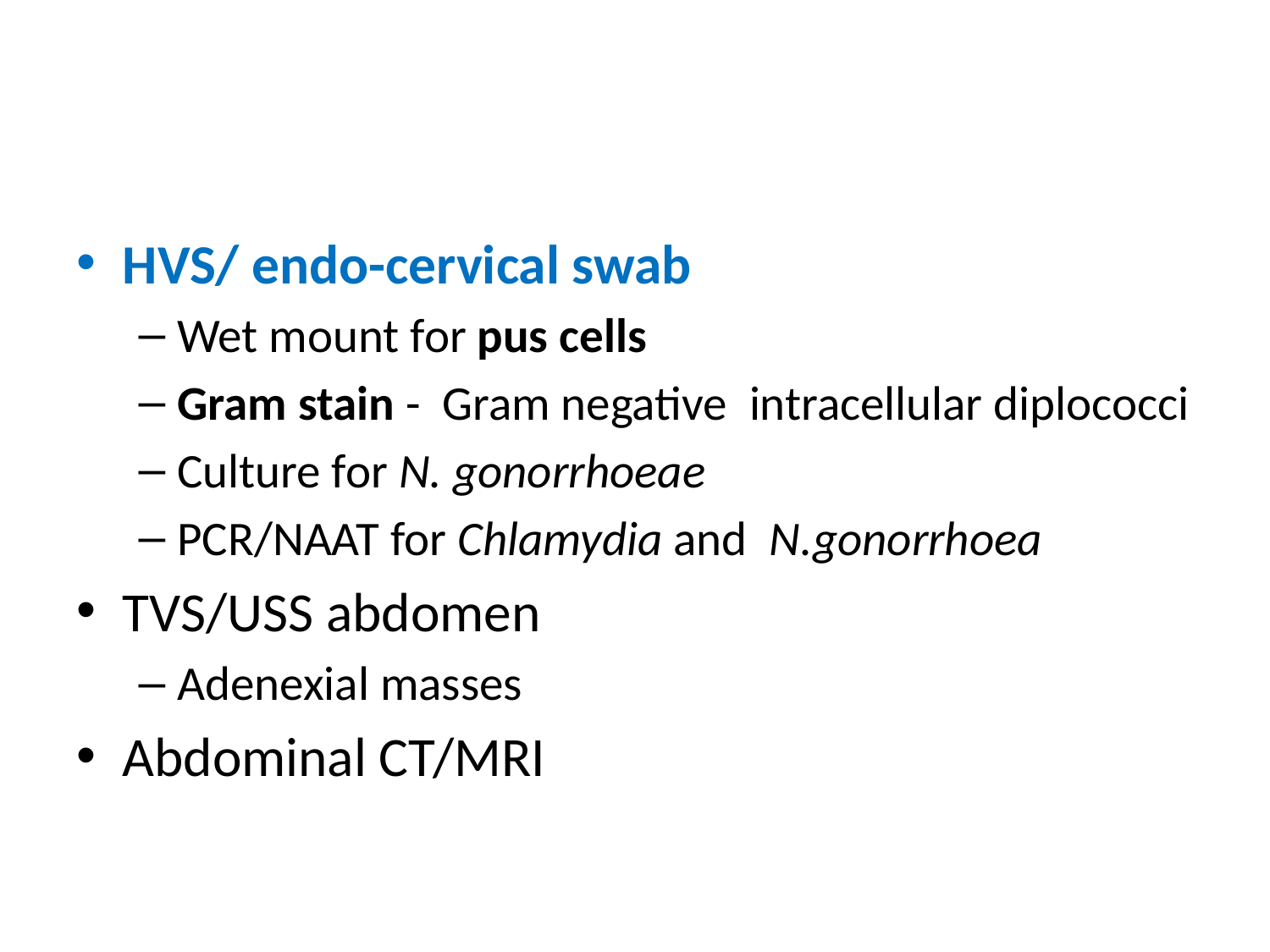

#
HVS/ endo-cervical swab
Wet mount for pus cells
Gram stain -  Gram negative  intracellular diplococci
Culture for N. gonorrhoeae
PCR/NAAT for Chlamydia and  N.gonorrhoea
TVS/USS abdomen
Adenexial masses
Abdominal CT/MRI